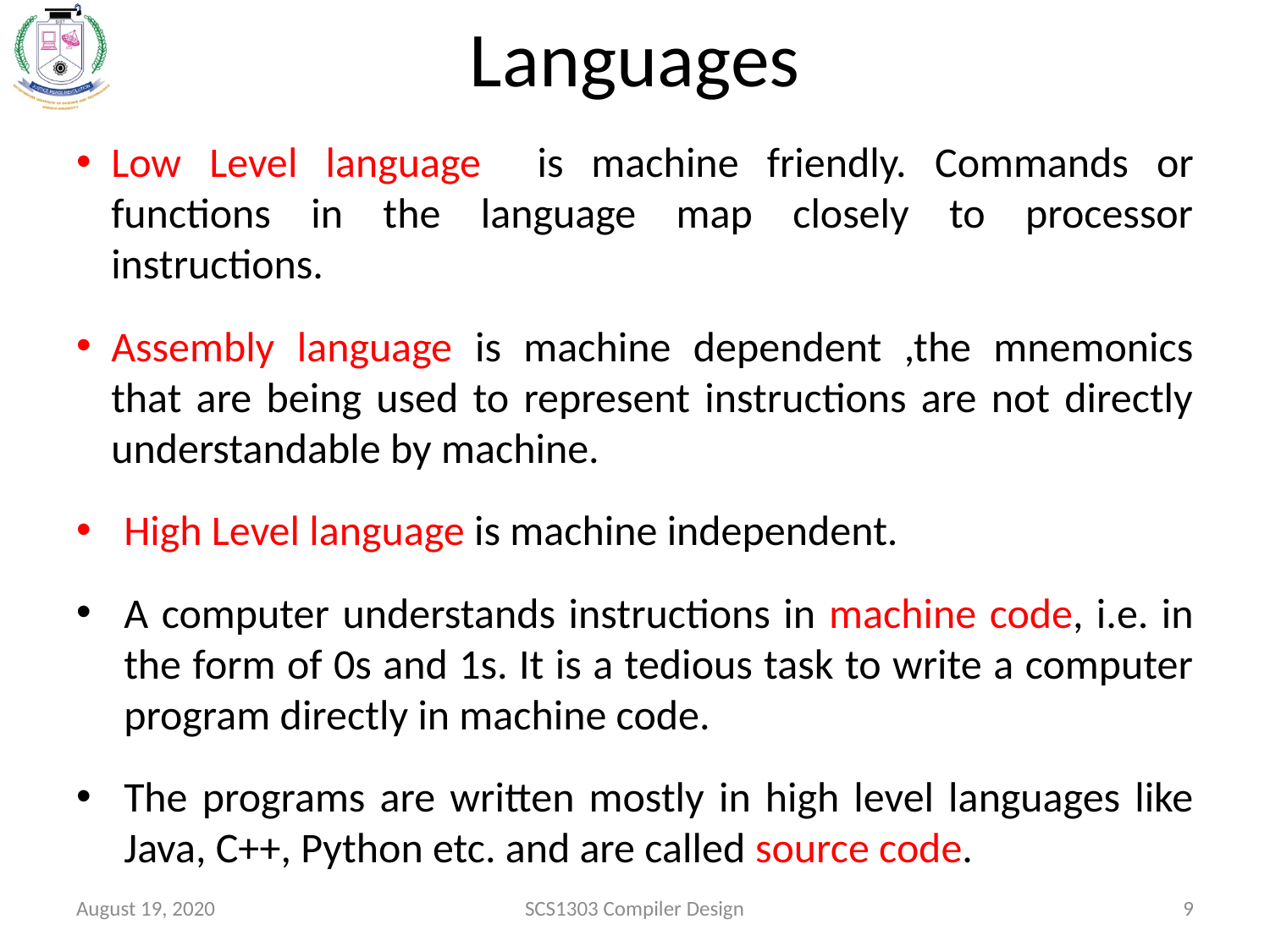

# Languages
Low Level language  is machine friendly. Commands or functions in the language map closely to processor instructions.
Assembly language is machine dependent ,the mnemonics that are being used to represent instructions are not directly understandable by machine.
High Level language is machine independent.
A computer understands instructions in machine code, i.e. in the form of 0s and 1s. It is a tedious task to write a computer program directly in machine code.
The programs are written mostly in high level languages like Java, C++, Python etc. and are called source code.

August 19, 2020
SCS1303 Compiler Design
9